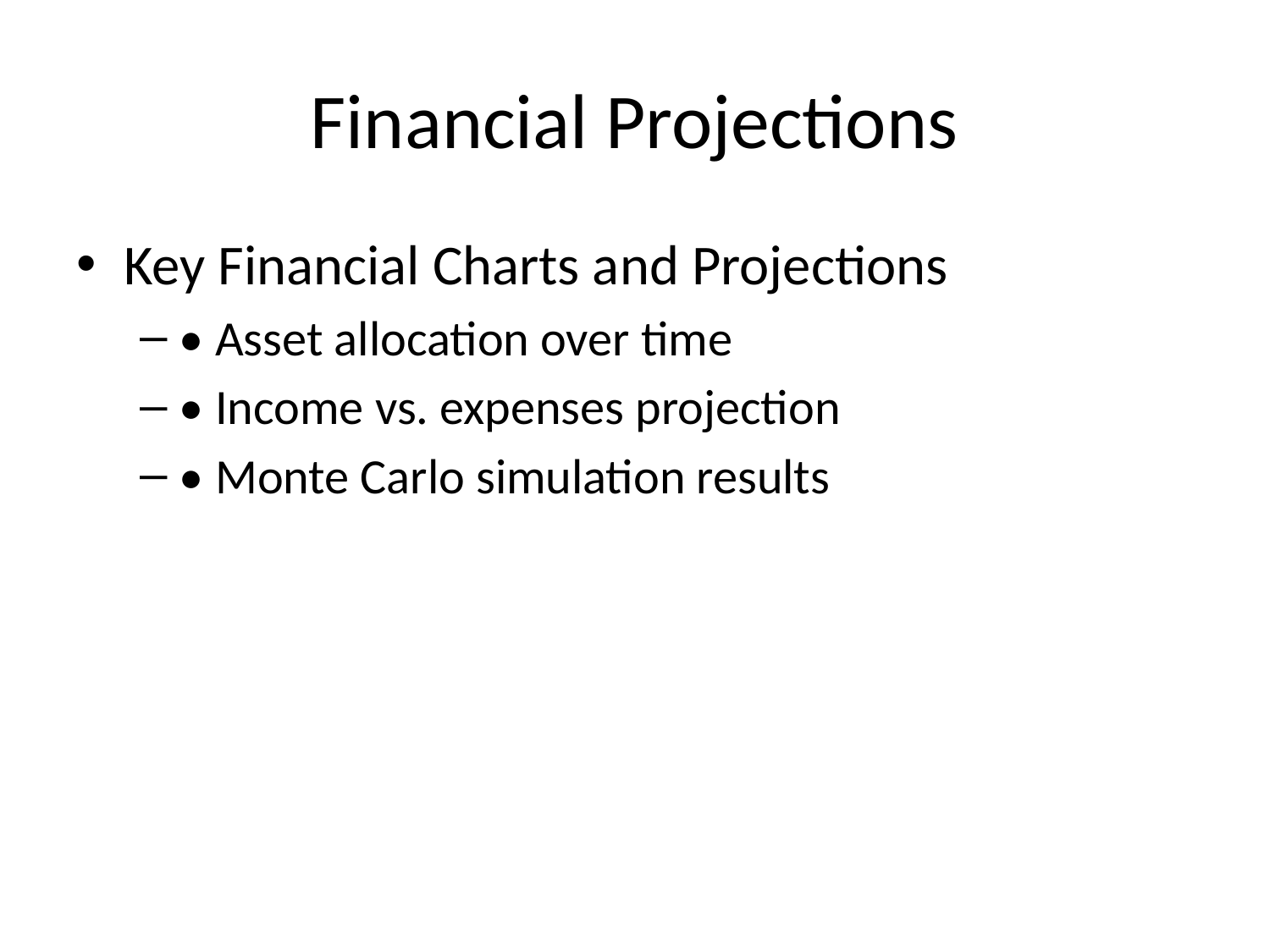

# Financial Projections
Key Financial Charts and Projections
• Asset allocation over time
• Income vs. expenses projection
• Monte Carlo simulation results